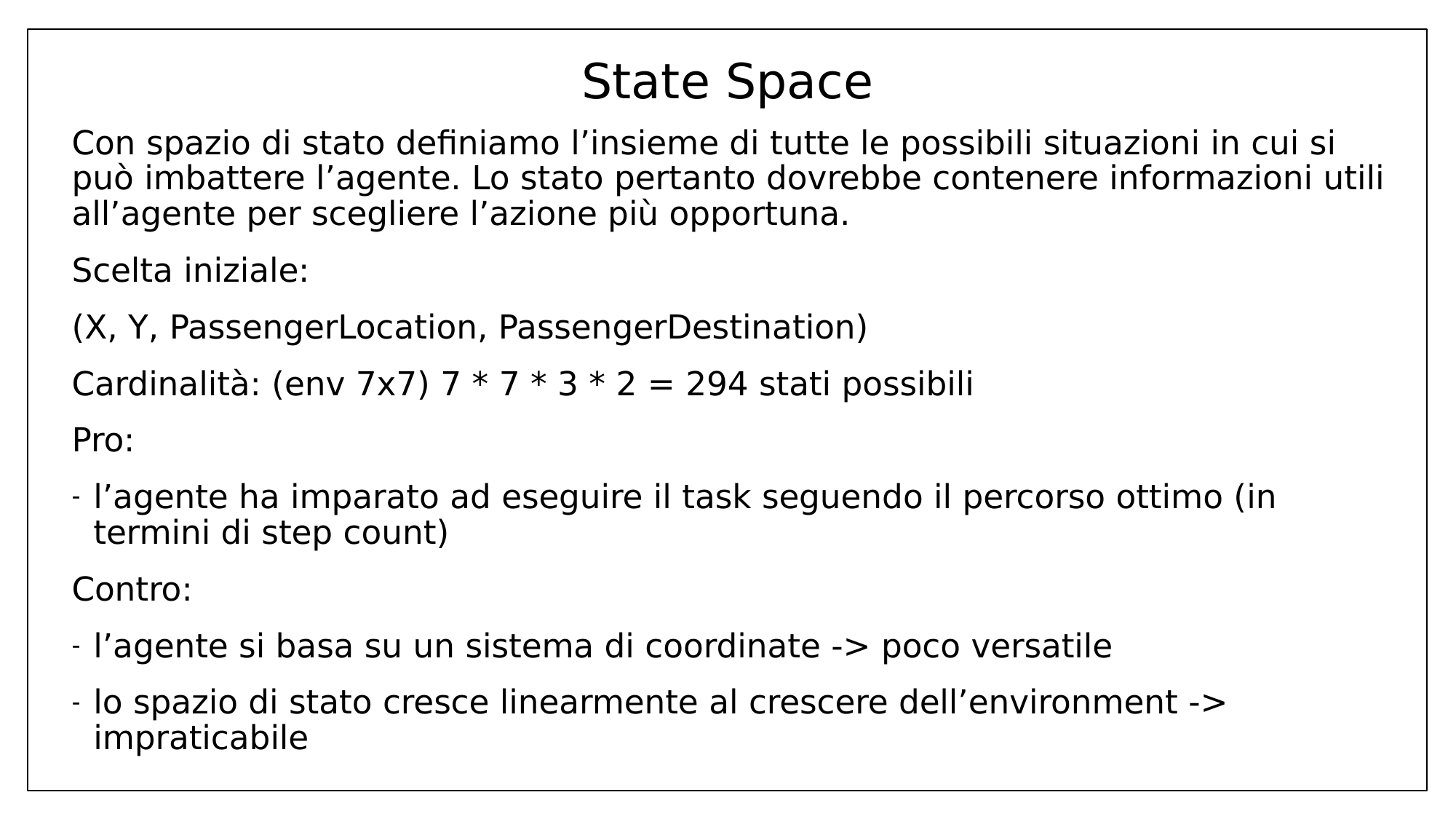

# State Space
Con spazio di stato definiamo l’insieme di tutte le possibili situazioni in cui si può imbattere l’agente. Lo stato pertanto dovrebbe contenere informazioni utili all’agente per scegliere l’azione più opportuna.
Scelta iniziale:
(X, Y, PassengerLocation, PassengerDestination)
Cardinalità: (env 7x7) 7 * 7 * 3 * 2 = 294 stati possibili
Pro:
l’agente ha imparato ad eseguire il task seguendo il percorso ottimo (in termini di step count)
Contro:
l’agente si basa su un sistema di coordinate -> poco versatile
lo spazio di stato cresce linearmente al crescere dell’environment -> impraticabile